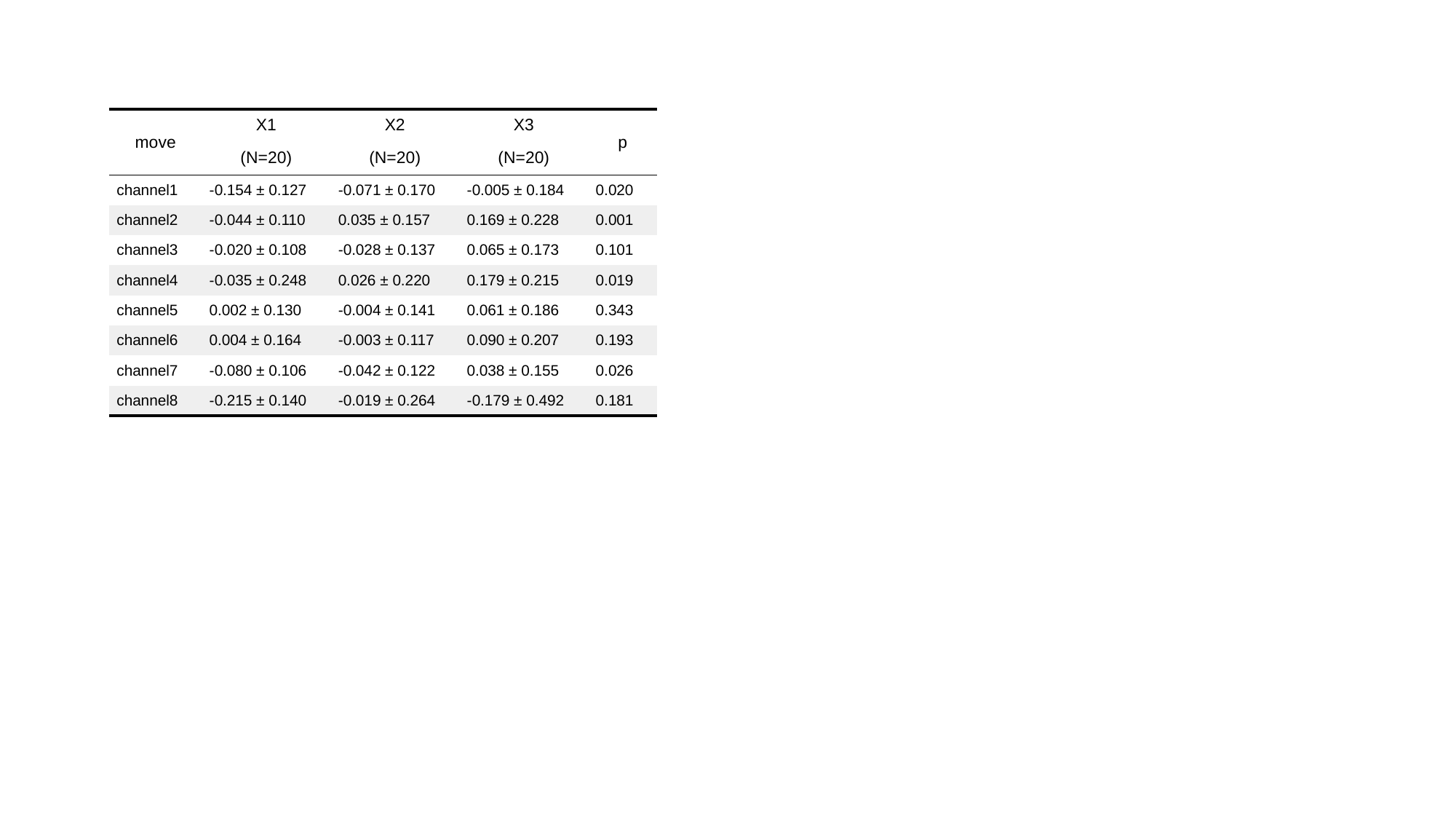

| move | X1 | X2 | X3 | p |
| --- | --- | --- | --- | --- |
| move | (N=20) | (N=20) | (N=20) | p |
| channel1 | -0.154 ± 0.127 | -0.071 ± 0.170 | -0.005 ± 0.184 | 0.020 |
| channel2 | -0.044 ± 0.110 | 0.035 ± 0.157 | 0.169 ± 0.228 | 0.001 |
| channel3 | -0.020 ± 0.108 | -0.028 ± 0.137 | 0.065 ± 0.173 | 0.101 |
| channel4 | -0.035 ± 0.248 | 0.026 ± 0.220 | 0.179 ± 0.215 | 0.019 |
| channel5 | 0.002 ± 0.130 | -0.004 ± 0.141 | 0.061 ± 0.186 | 0.343 |
| channel6 | 0.004 ± 0.164 | -0.003 ± 0.117 | 0.090 ± 0.207 | 0.193 |
| channel7 | -0.080 ± 0.106 | -0.042 ± 0.122 | 0.038 ± 0.155 | 0.026 |
| channel8 | -0.215 ± 0.140 | -0.019 ± 0.264 | -0.179 ± 0.492 | 0.181 |